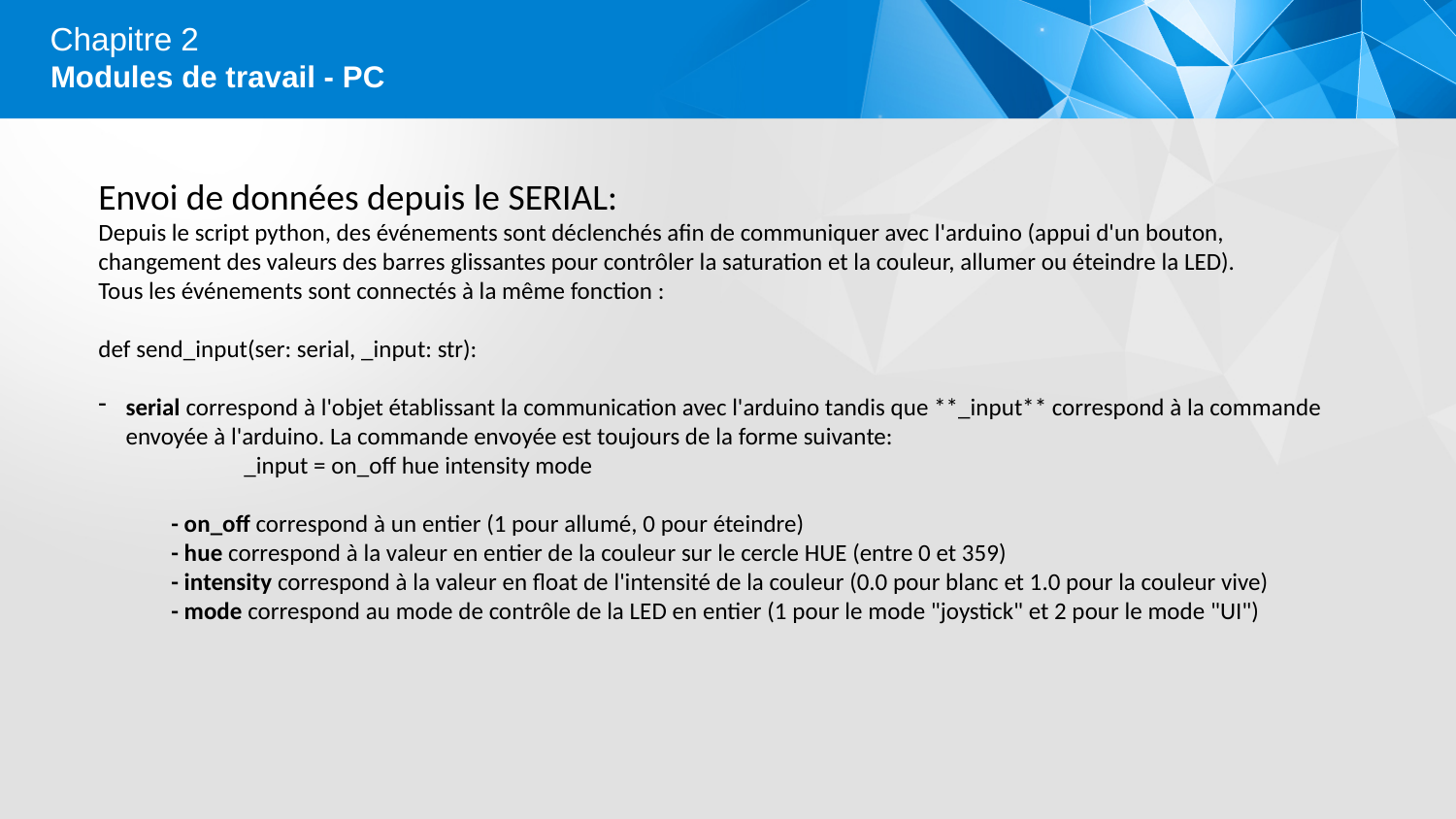

Chapitre 2
Modules de travail - PC
Envoi de données depuis le SERIAL:
Depuis le script python, des événements sont déclenchés afin de communiquer avec l'arduino (appui d'un bouton, changement des valeurs des barres glissantes pour contrôler la saturation et la couleur, allumer ou éteindre la LED).
Tous les événements sont connectés à la même fonction :

def send_input(ser: serial, _input: str):

serial correspond à l'objet établissant la communication avec l'arduino tandis que **_input** correspond à la commande envoyée à l'arduino. La commande envoyée est toujours de la forme suivante:
	_input = on_off hue intensity mode

- on_off correspond à un entier (1 pour allumé, 0 pour éteindre)
- hue correspond à la valeur en entier de la couleur sur le cercle HUE (entre 0 et 359)
- intensity correspond à la valeur en float de l'intensité de la couleur (0.0 pour blanc et 1.0 pour la couleur vive)
- mode correspond au mode de contrôle de la LED en entier (1 pour le mode "joystick" et 2 pour le mode "UI")